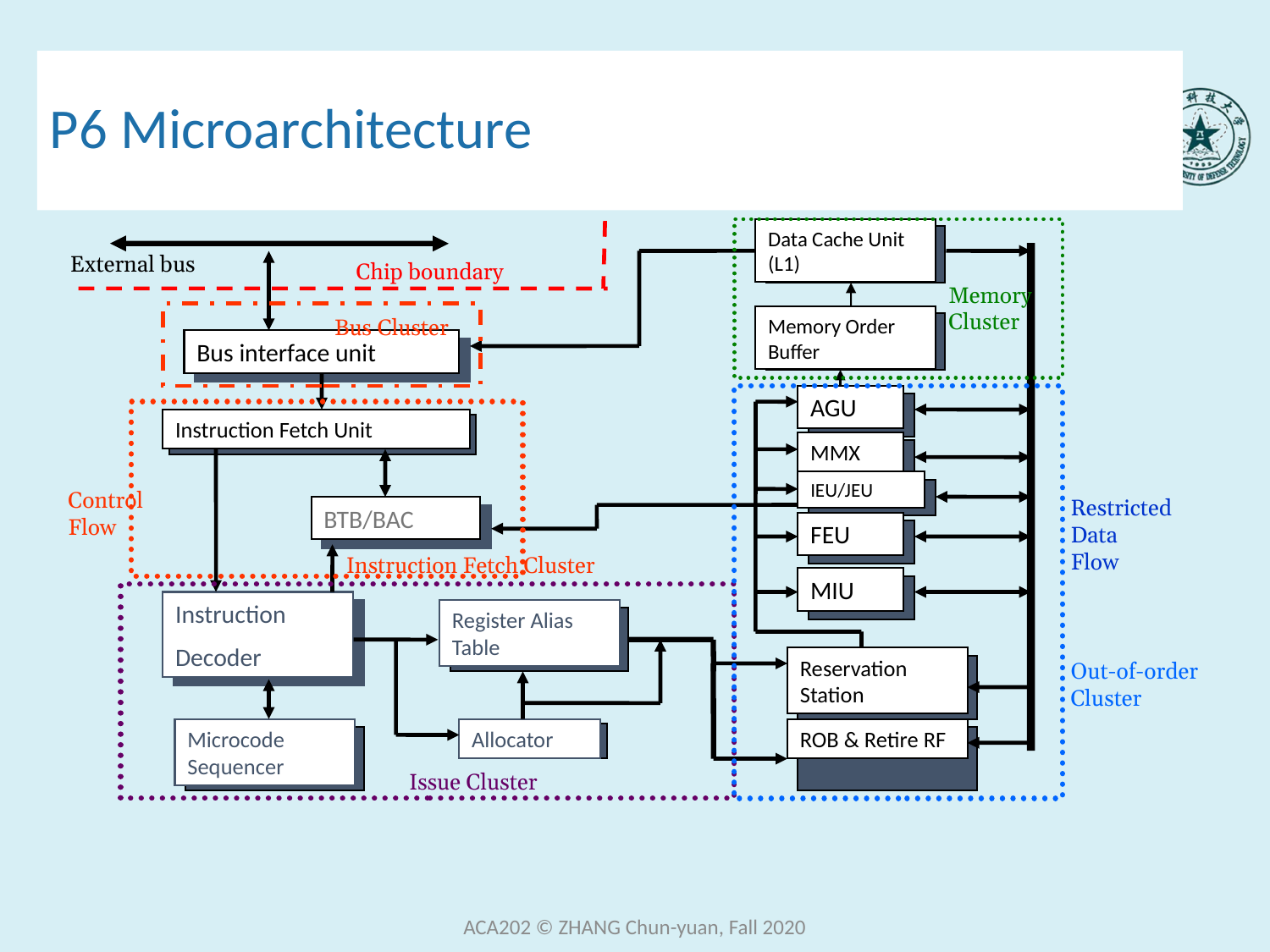

# P6 Microarchitecture

Data Cache Unit (L1)

External bus

Chip boundary

Memory
Cluster

Memory Order Buffer

Bus Cluster
Bus interface unit

AGU

Instruction Fetch Unit
Instruction Fetch Unit
MMX

IEU/JEU
Control
Flow
IEU/JEU
Restricted
Data
Flow

BTB/BAC

FEU

Instruction Fetch Cluster
MIU

Instruction
Decoder
Instruction
Decoder

Register Alias Table

Reservation Station
Out-of-order
Cluster

Microcode Sequencer

ROB & Retire RF
Allocator

Issue Cluster

ACA202 © ZHANG Chun-yuan, Fall 2020
61